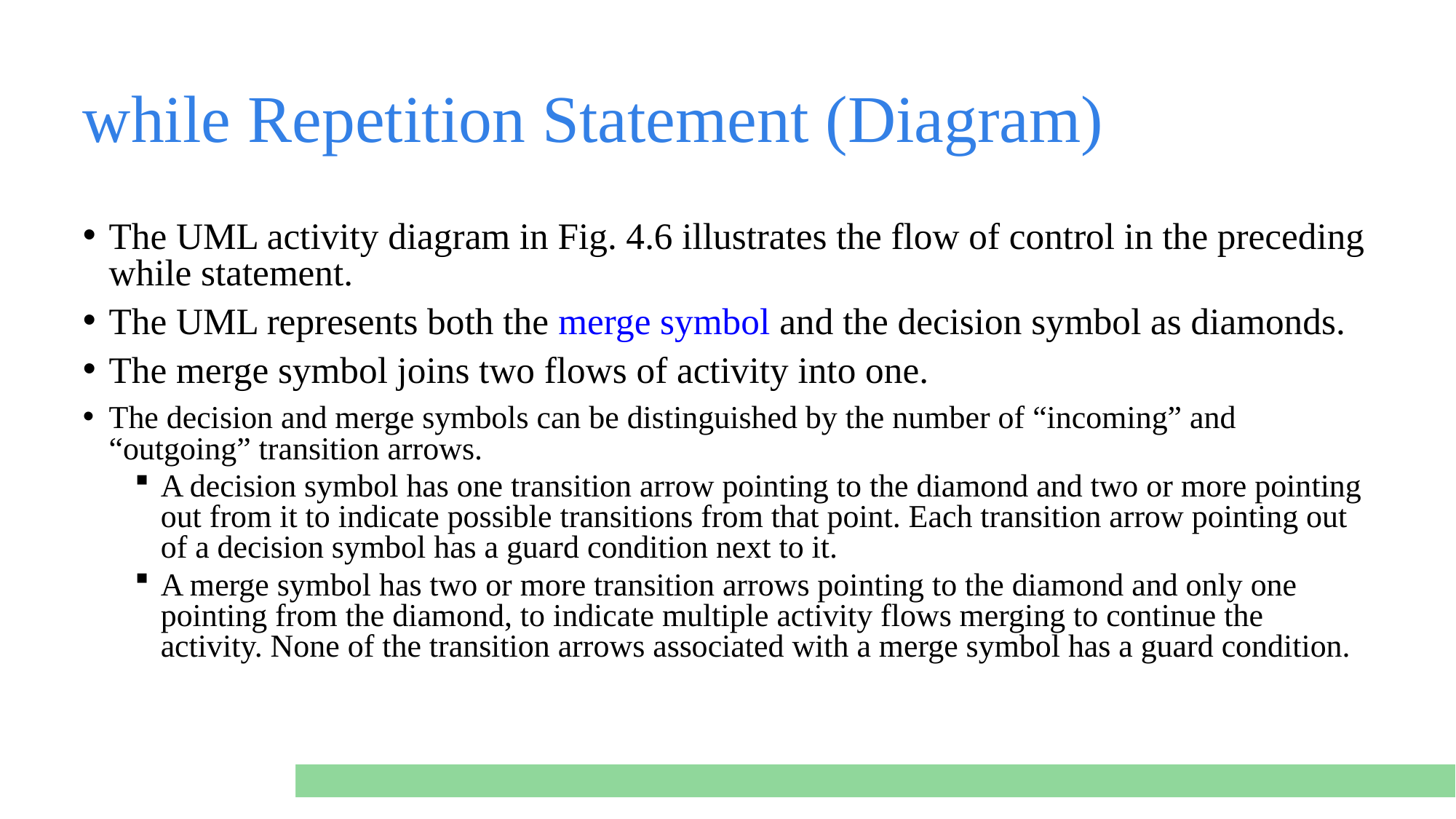

# while Repetition Statement (Diagram)
The UML activity diagram in Fig. 4.6 illustrates the flow of control in the preceding while statement.
The UML represents both the merge symbol and the decision symbol as diamonds.
The merge symbol joins two flows of activity into one.
The decision and merge symbols can be distinguished by the number of “incoming” and “outgoing” transition arrows.
A decision symbol has one transition arrow pointing to the diamond and two or more pointing out from it to indicate possible transitions from that point. Each transition arrow pointing out of a decision symbol has a guard condition next to it.
A merge symbol has two or more transition arrows pointing to the diamond and only one pointing from the diamond, to indicate multiple activity flows merging to continue the activity. None of the transition arrows associated with a merge symbol has a guard condition.